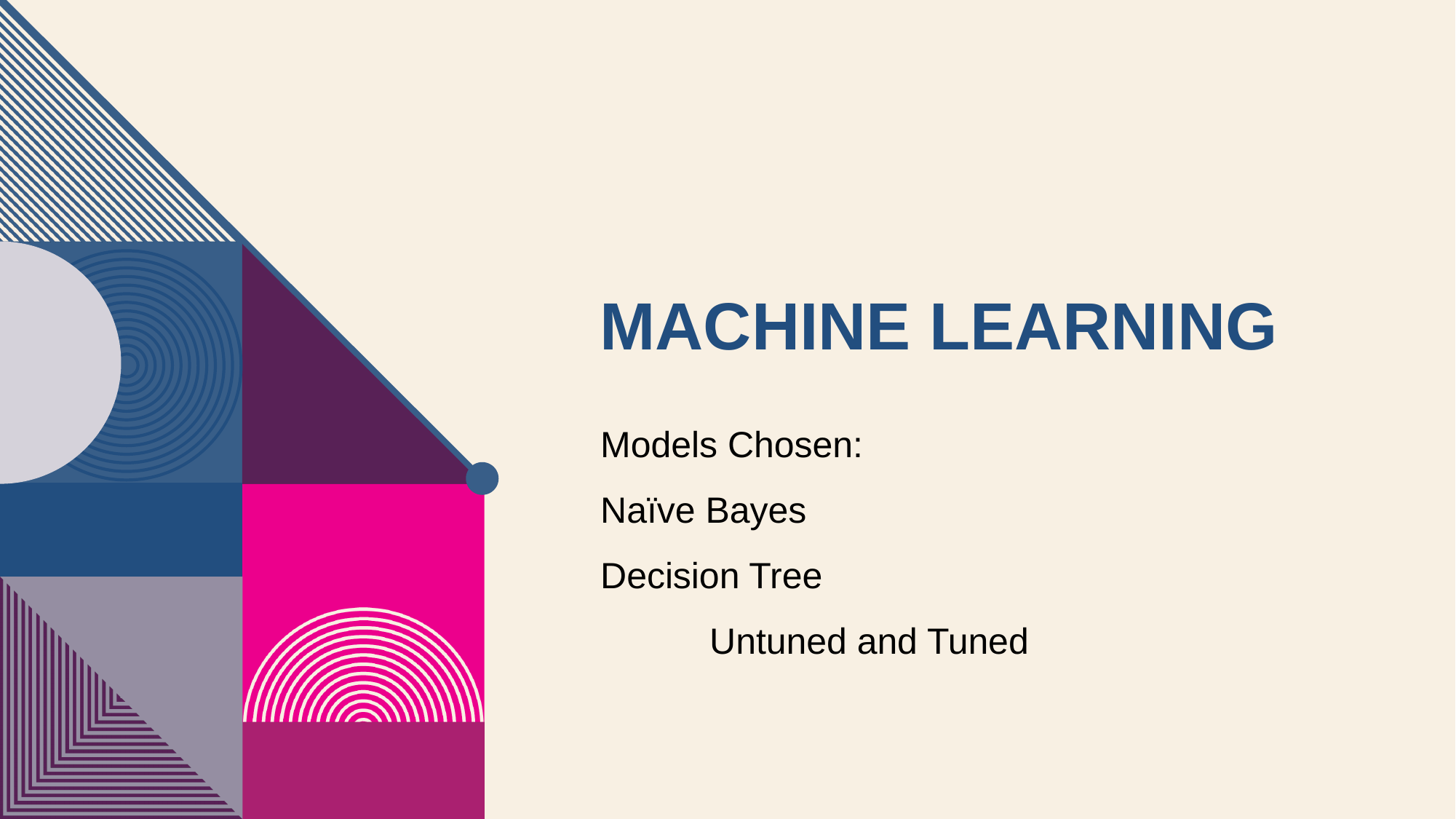

# Machine Learning
Models Chosen:
Naïve Bayes
Decision Tree
	Untuned and Tuned